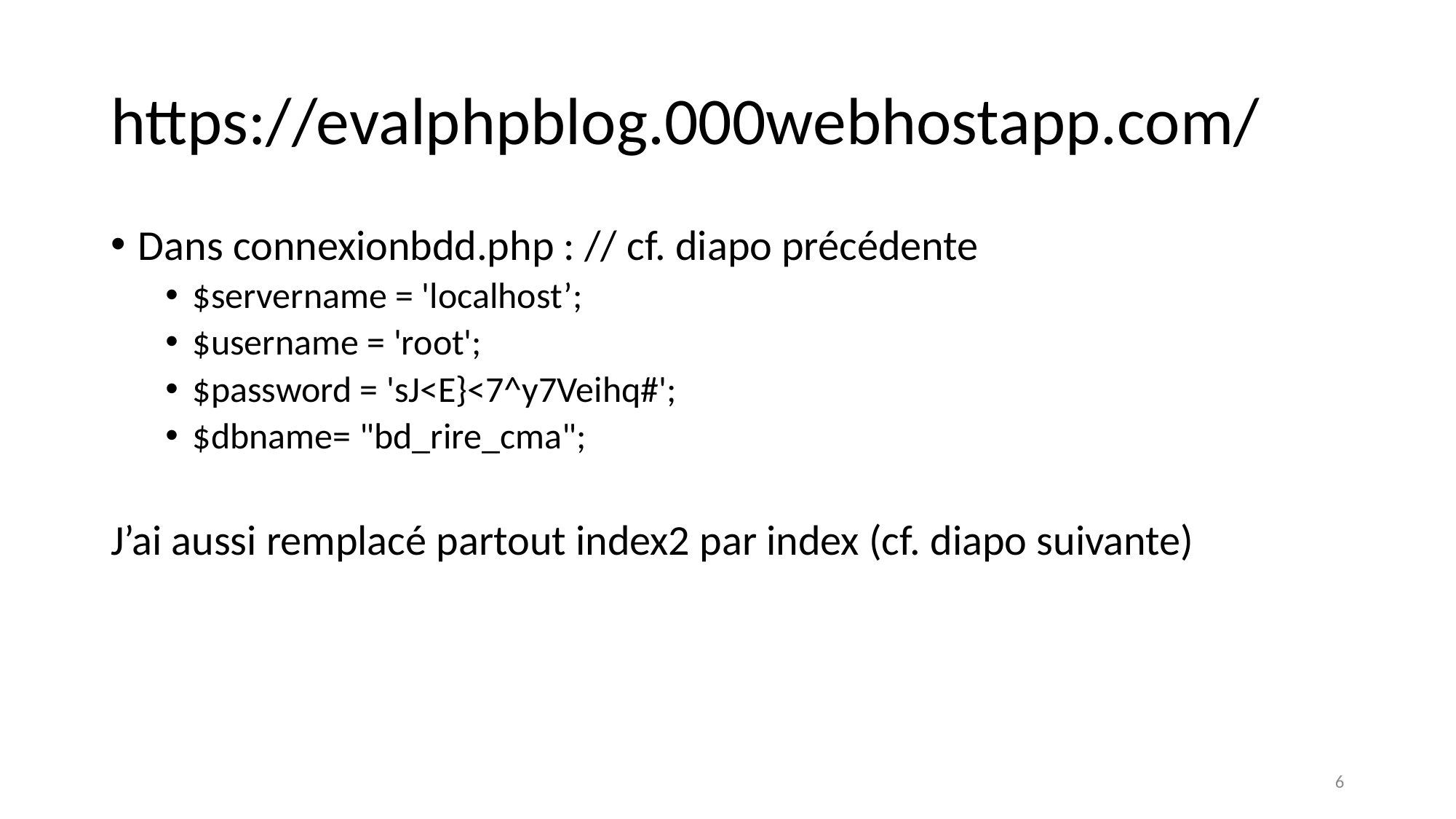

# https://evalphpblog.000webhostapp.com/
Dans connexionbdd.php : // cf. diapo précédente
$servername = 'localhost’;
$username = 'root';
$password = 'sJ<E}<7^y7Veihq#';
$dbname= "bd_rire_cma";

J’ai aussi remplacé partout index2 par index (cf. diapo suivante)

6